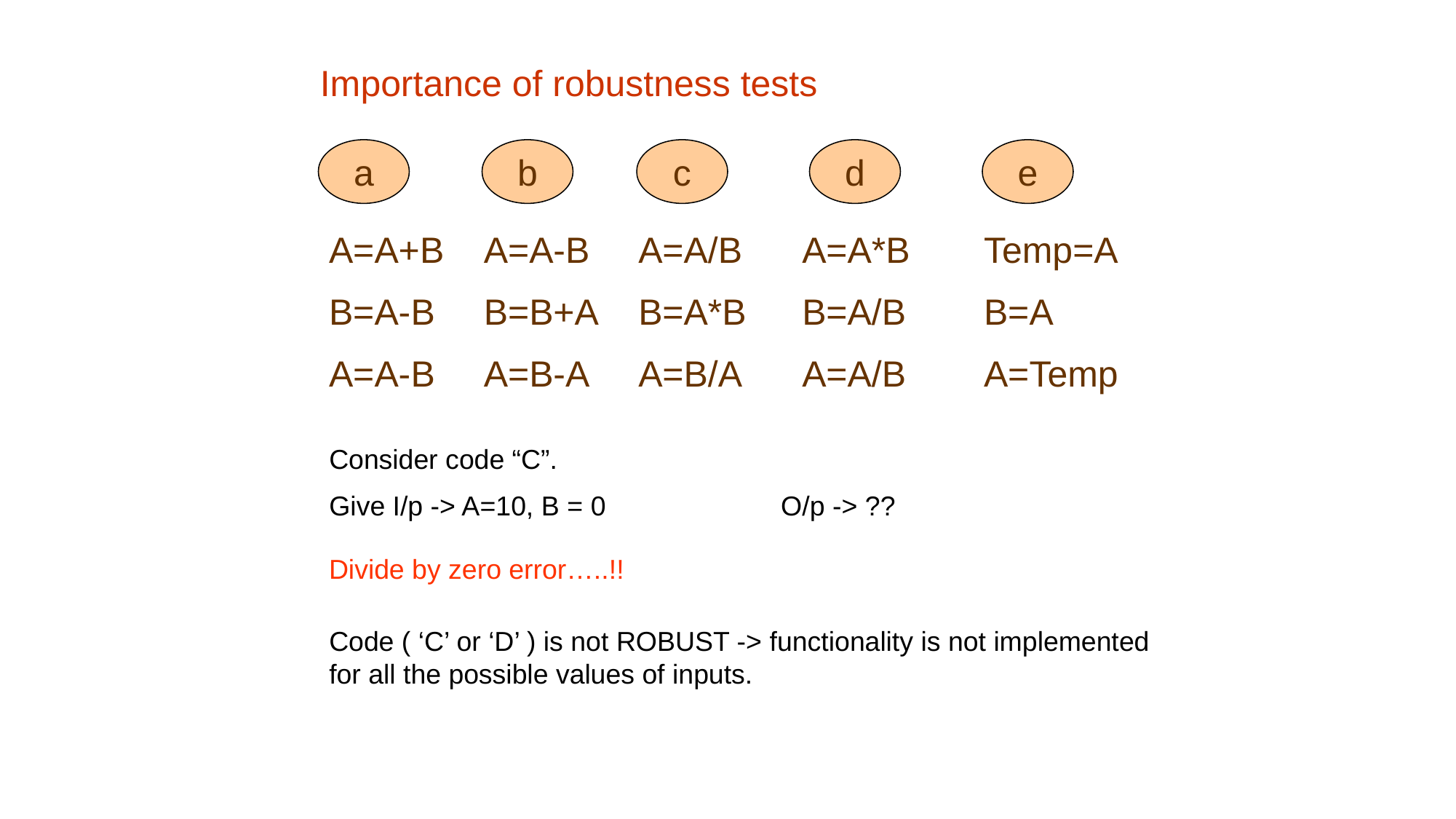

Importance of robustness tests
a
b
c
d
e
A=A+B
B=A-B
A=A-B
A=A-B
B=B+A
A=B-A
A=A/B
B=A*B
A=B/A
A=A*B
B=A/B
A=A/B
Temp=A
B=A
A=Temp
Consider code “C”.
Give I/p -> A=10, B = 0                       O/p -> ??
Divide by zero error…..!!
Code ( ‘C’ or ‘D’ ) is not ROBUST -> functionality is not implemented for all the possible values of inputs.
19